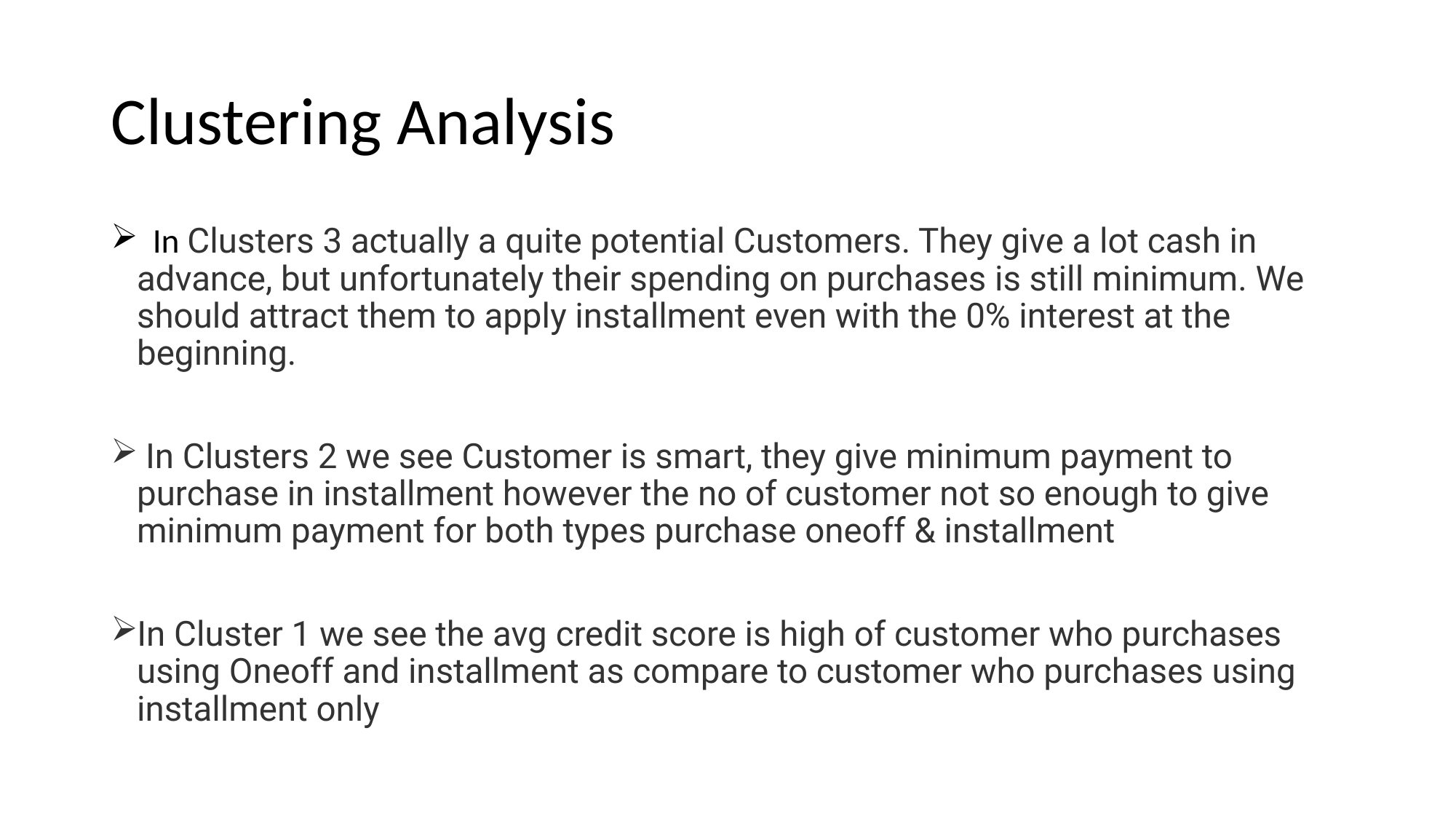

# Clustering Analysis
  In Clusters 3 actually a quite potential Customers. They give a lot cash in advance, but unfortunately their spending on purchases is still minimum. We should attract them to apply installment even with the 0% interest at the beginning.

 In Clusters 2 we see Customer is smart, they give minimum payment to purchase in installment however the no of customer not so enough to give minimum payment for both types purchase oneoff & installment

In Cluster 1 we see the avg credit score is high of customer who purchases using Oneoff and installment as compare to customer who purchases using installment only